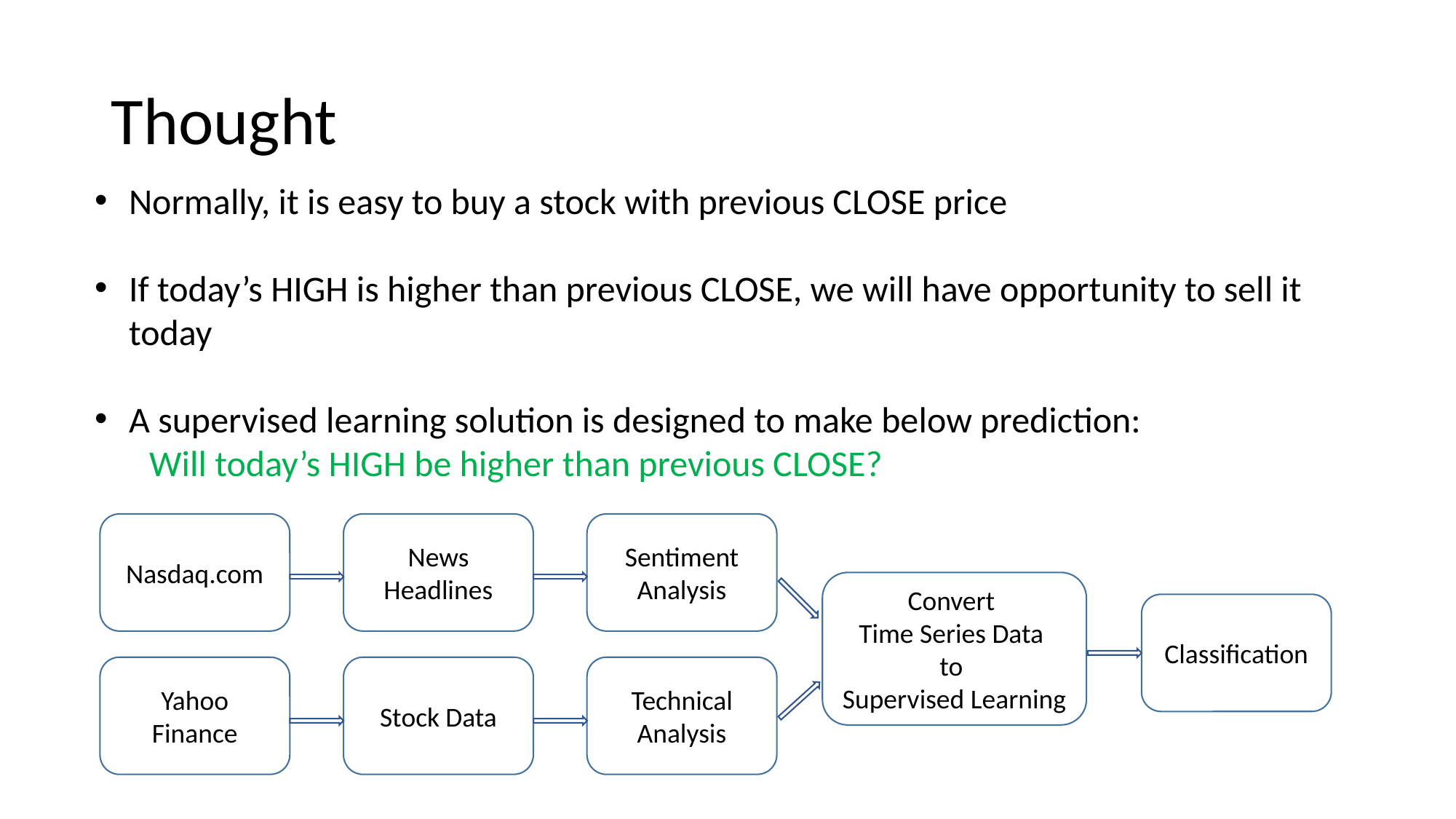

# Thought
Normally, it is easy to buy a stock with previous CLOSE price

If today’s HIGH is higher than previous CLOSE, we will have opportunity to sell it today

A supervised learning solution is designed to make below prediction:
Will today’s HIGH be higher than previous CLOSE?
News Headlines
Sentiment Analysis
Nasdaq.com

Convert
Time Series Data
to
Supervised Learning
Classification

Yahoo Finance
Stock Data
Technical Analysis